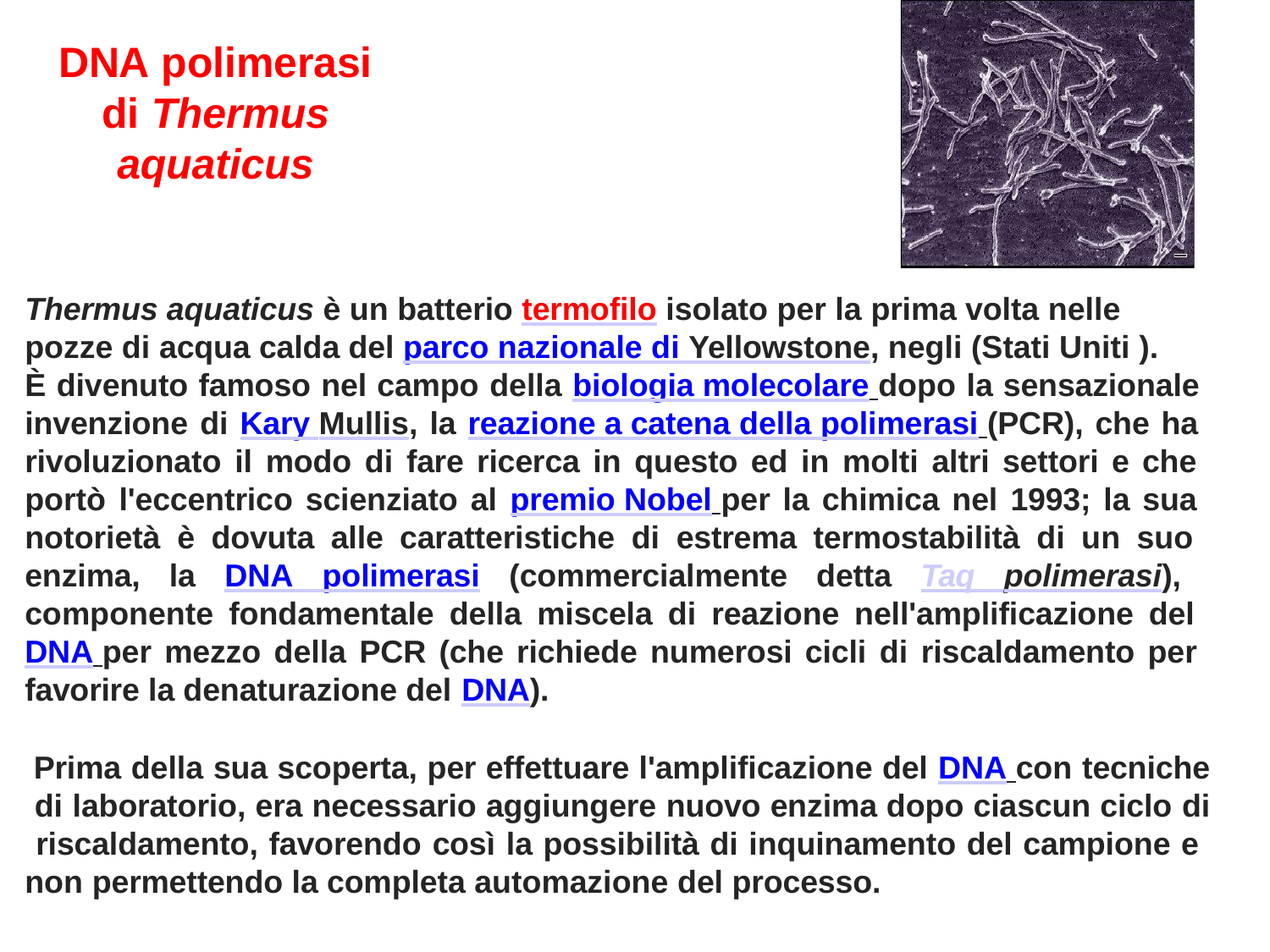

# DNA polimerasi  di Thermus  aquaticus
Thermus aquaticus è un batterio termofilo isolato per la prima volta nelle
pozze di acqua calda del parco nazionale di Yellowstone, negli (Stati Uniti ).
È divenuto famoso nel campo della biologia molecolare dopo la sensazionale  invenzione di Kary Mullis, la reazione a catena della polimerasi (PCR), che ha  rivoluzionato il modo di fare ricerca in questo ed in molti altri settori e che  portò l'eccentrico scienziato al premio Nobel per la chimica nel 1993; la sua  notorietà è dovuta alle caratteristiche di estrema termostabilità di un suo  enzima, la DNA polimerasi (commercialmente detta Taq polimerasi),  componente fondamentale della miscela di reazione nell'amplificazione del  DNA per mezzo della PCR (che richiede numerosi cicli di riscaldamento per  favorire la denaturazione del DNA).

Prima della sua scoperta, per effettuare l'amplificazione del DNA con tecniche  di laboratorio, era necessario aggiungere nuovo enzima dopo ciascun ciclo di  riscaldamento, favorendo così la possibilità di inquinamento del campione e  non permettendo la completa automazione del processo.